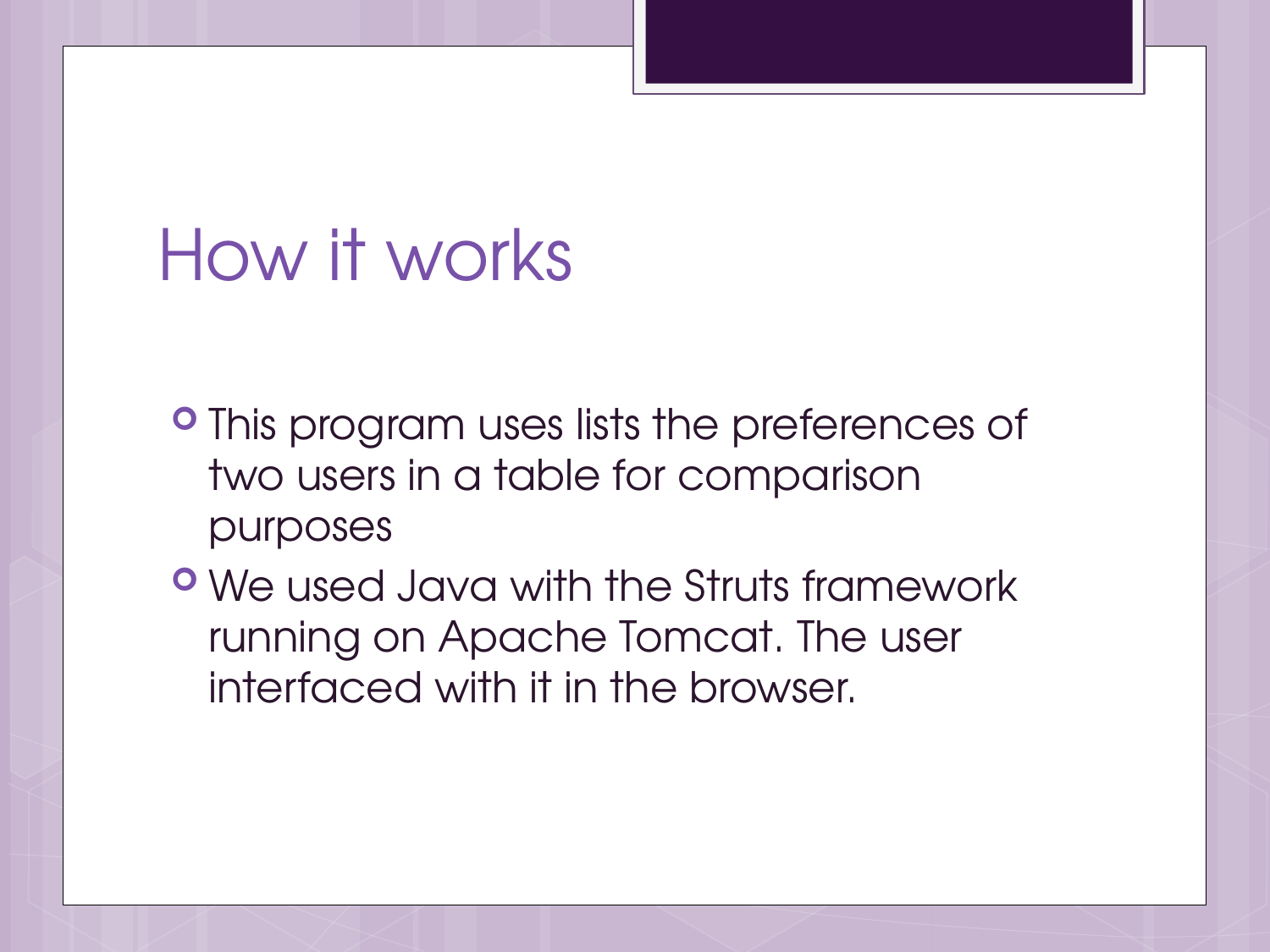

# How it works
This program uses lists the preferences of two users in a table for comparison purposes
We used Java with the Struts framework running on Apache Tomcat. The user interfaced with it in the browser.